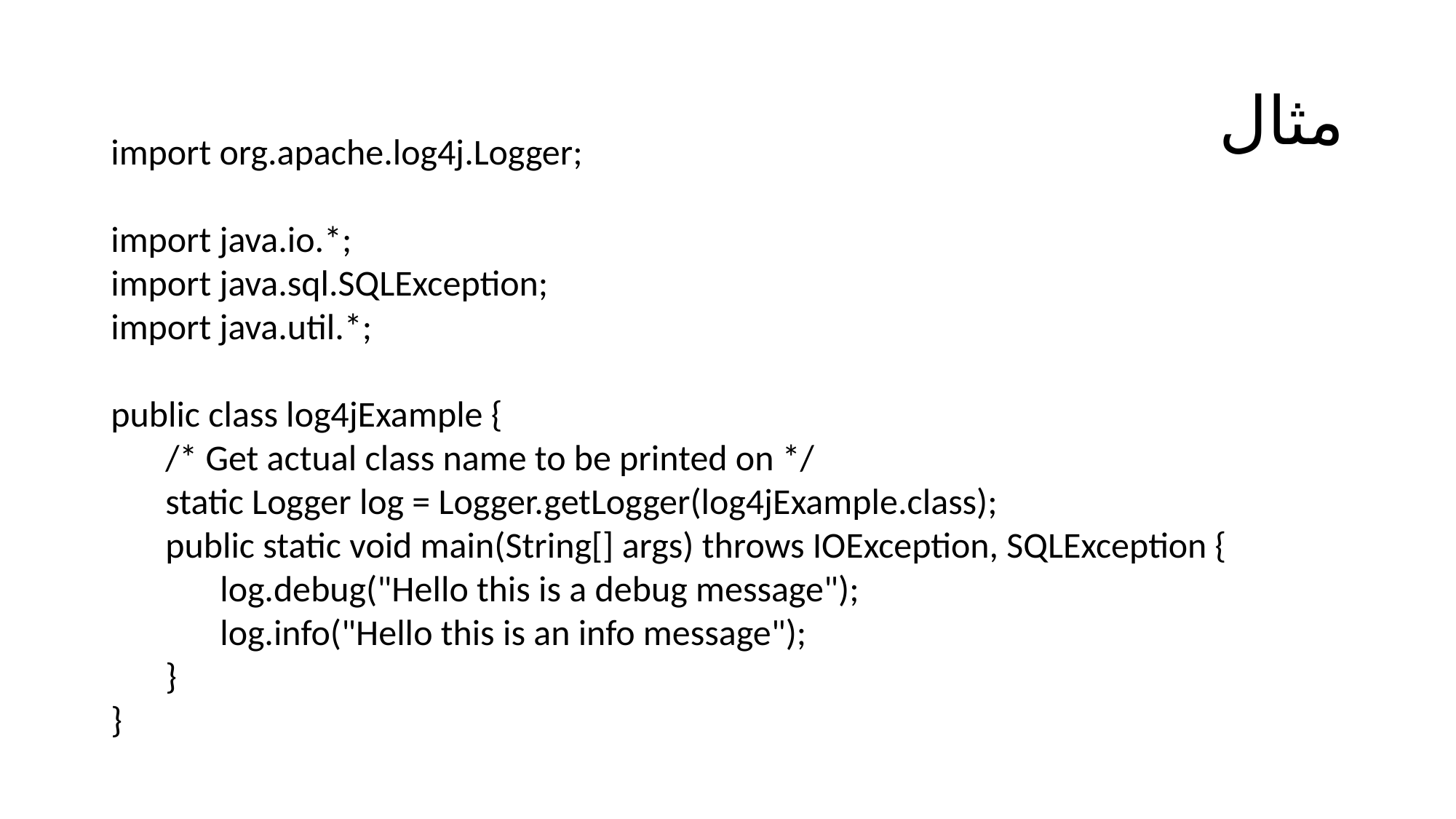

# مثال
import org.apache.log4j.Logger;

import java.io.*;
import java.sql.SQLException;
import java.util.*;

public class log4jExample {
/* Get actual class name to be printed on */
static Logger log = Logger.getLogger(log4jExample.class);
public static void main(String[] args) throws IOException, SQLException {
log.debug("Hello this is a debug message");
log.info("Hello this is an info message");
}
}